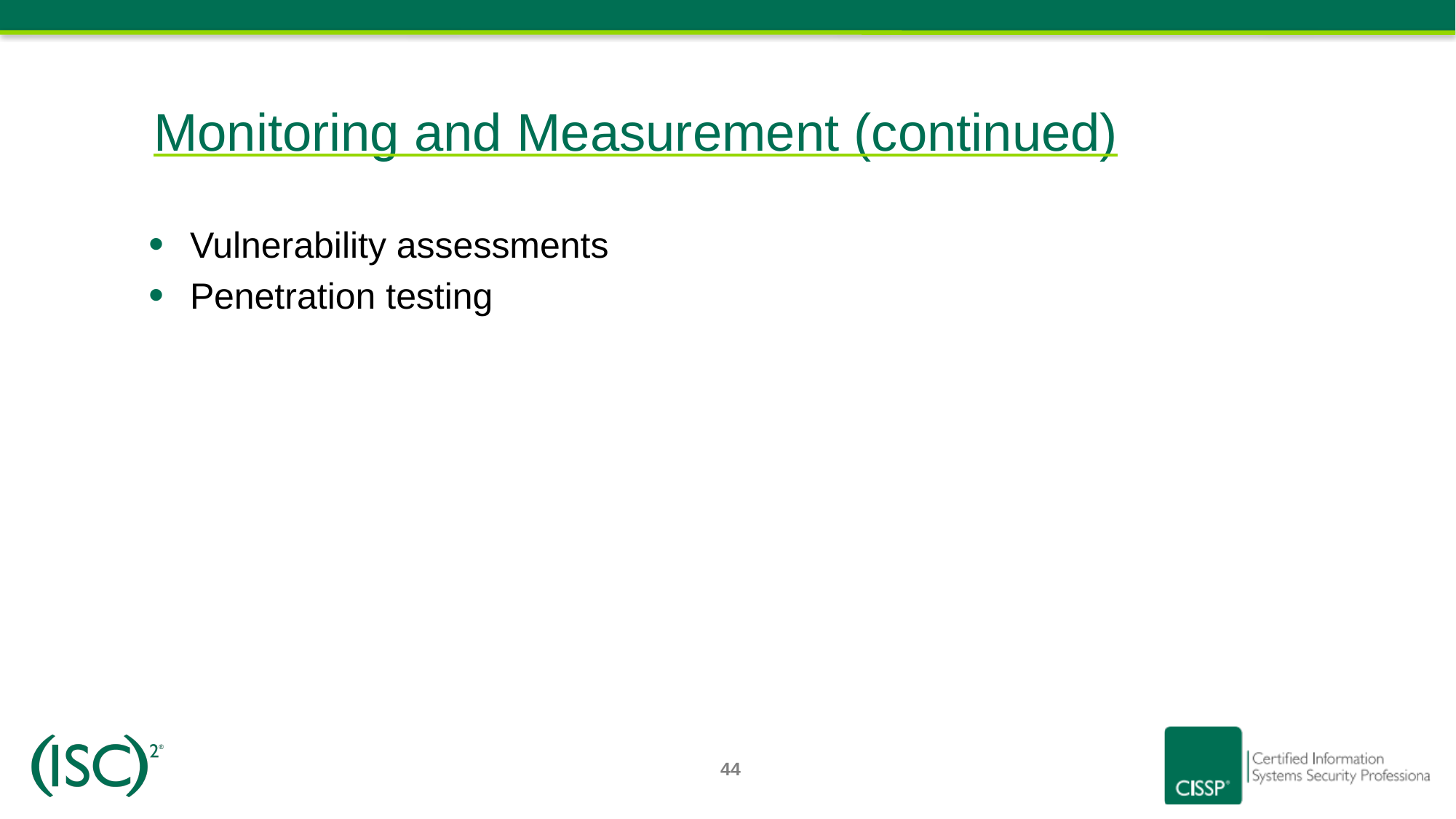

# Monitoring and Measurement (continued)
Vulnerability assessments
Penetration testing